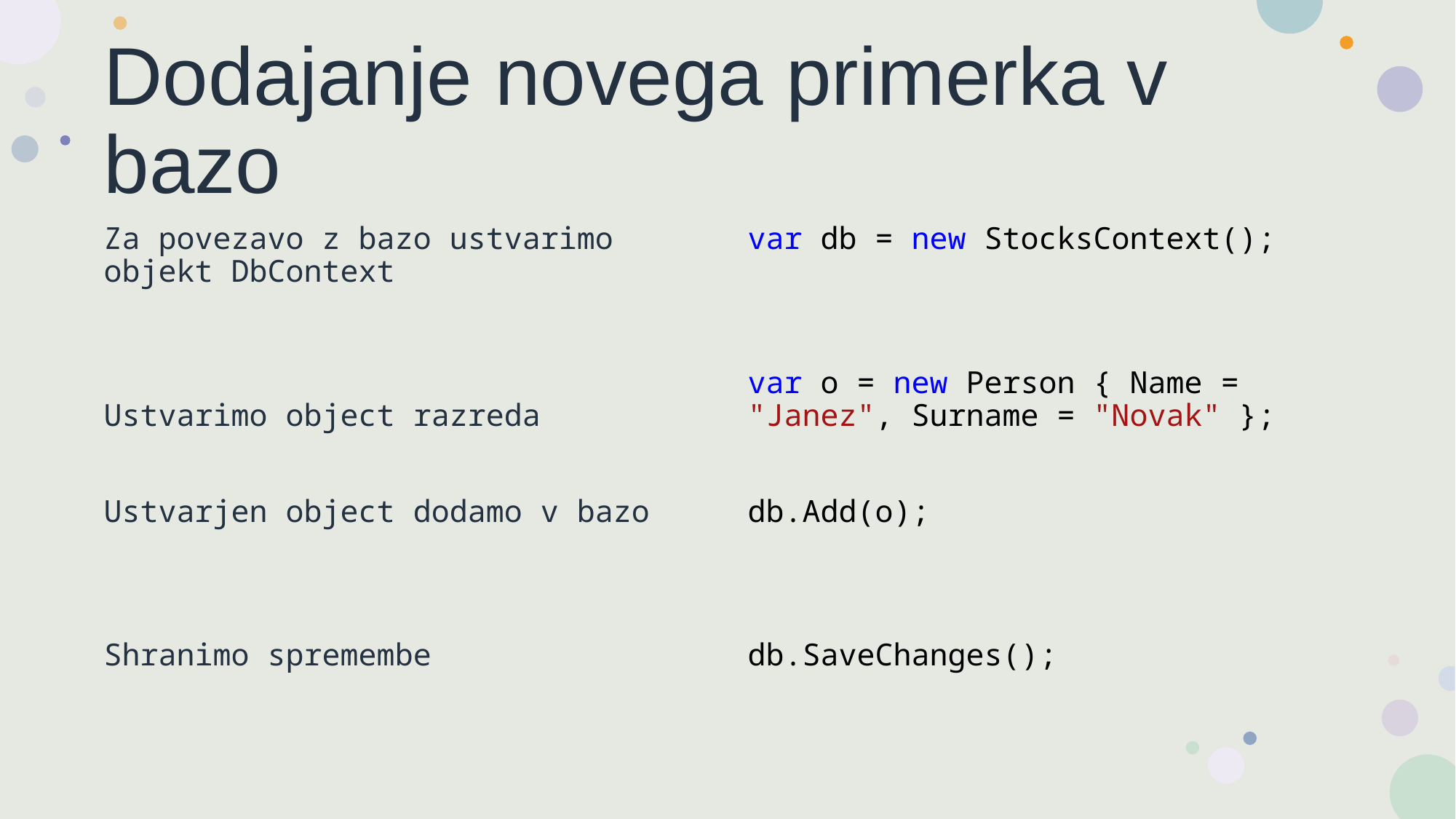

# Dodajanje novega primerka v bazo
Za povezavo z bazo ustvarimo objekt DbContext

Ustvarimo object razreda

Ustvarjen object dodamo v bazo

Shranimo spremembe
var db = new StocksContext();

var o = new Person { Name = "Janez", Surname = "Novak" };

db.Add(o);

db.SaveChanges();